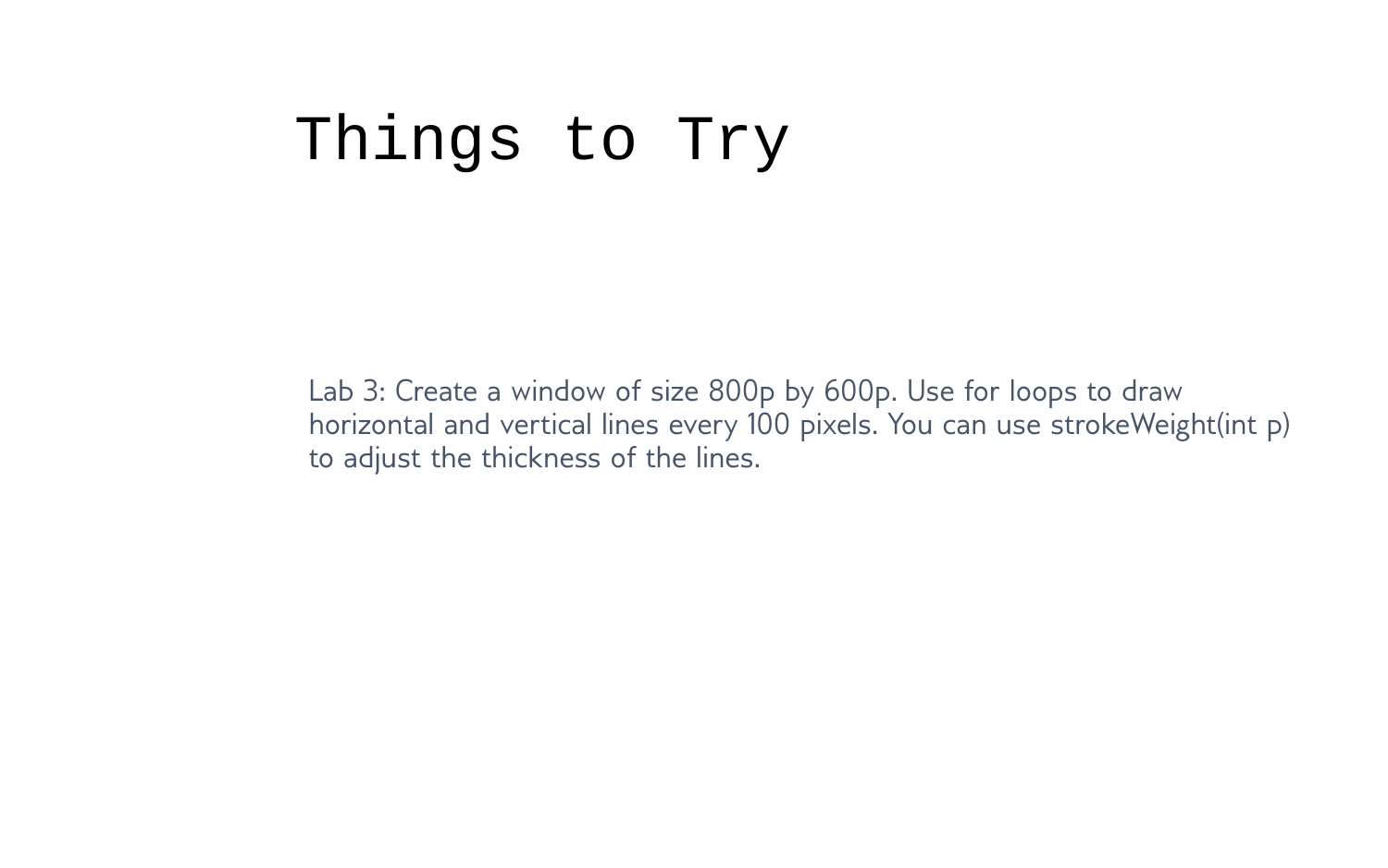

Things to Try

Lab 3: Create a window of size 800p by 600p. Use for loops to draw horizontal and vertical lines every 100 pixels. You can use strokeWeight(int p) to adjust the thickness of the lines.